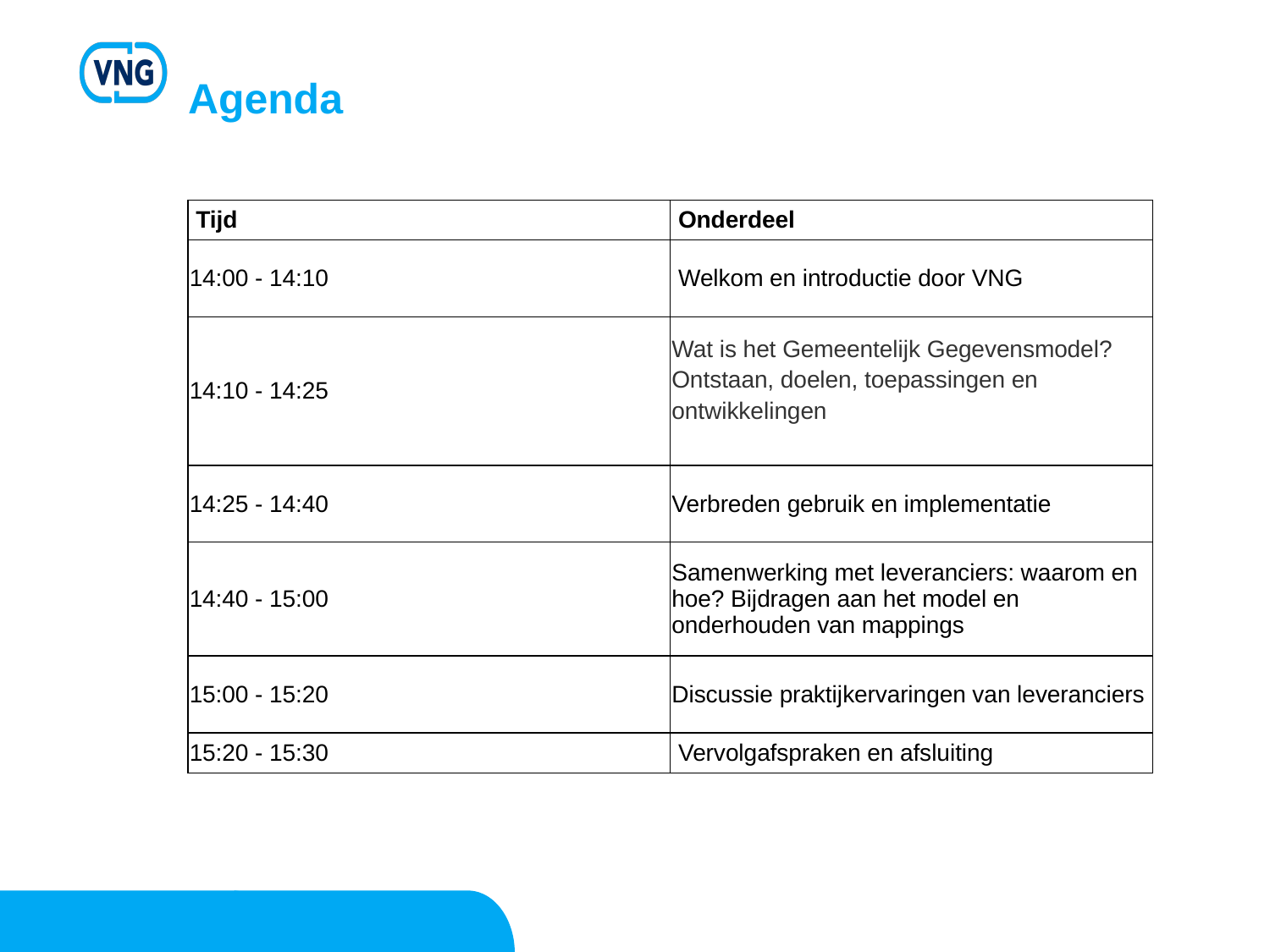

# Agenda
| Tijd | Onderdeel |
| --- | --- |
| 14:00 - 14:10 | Welkom en introductie door VNG |
| 14:10 - 14:25 | Wat is het Gemeentelijk Gegevensmodel? Ontstaan, doelen, toepassingen en ontwikkelingen |
| 14:25 - 14:40 | Verbreden gebruik en implementatie |
| 14:40 - 15:00 | Samenwerking met leveranciers: waarom en hoe? Bijdragen aan het model en onderhouden van mappings |
| 15:00 - 15:20 | Discussie praktijkervaringen van leveranciers |
| 15:20 - 15:30 | Vervolgafspraken en afsluiting |